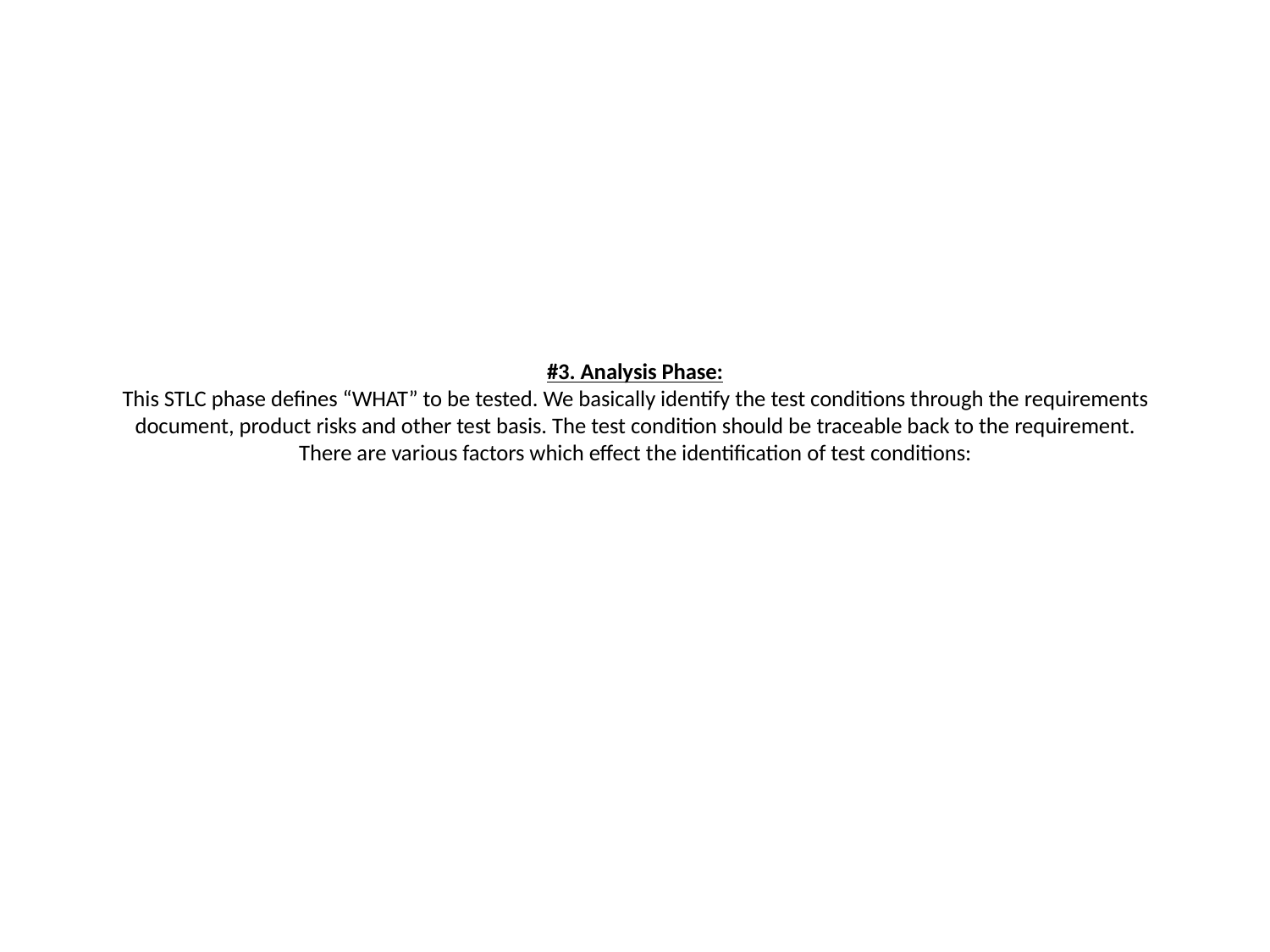

# #3. Analysis Phase: This STLC phase defines “WHAT” to be tested. We basically identify the test conditions through the requirements document, product risks and other test basis. The test condition should be traceable back to the requirement. There are various factors which effect the identification of test conditions: